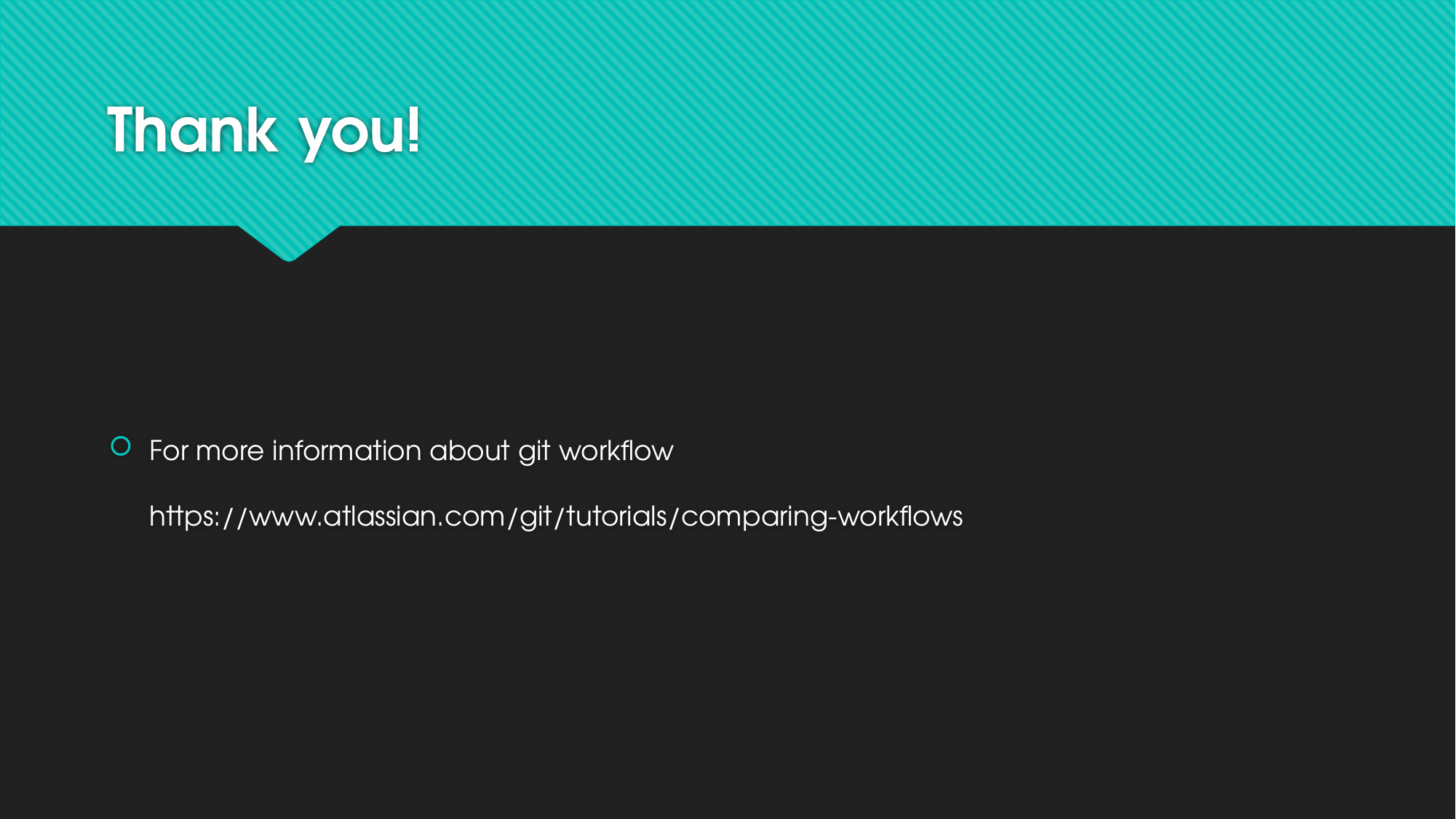

# Thank you!
For more information about git workflow
https://www.atlassian.com/git/tutorials/comparing-workflows